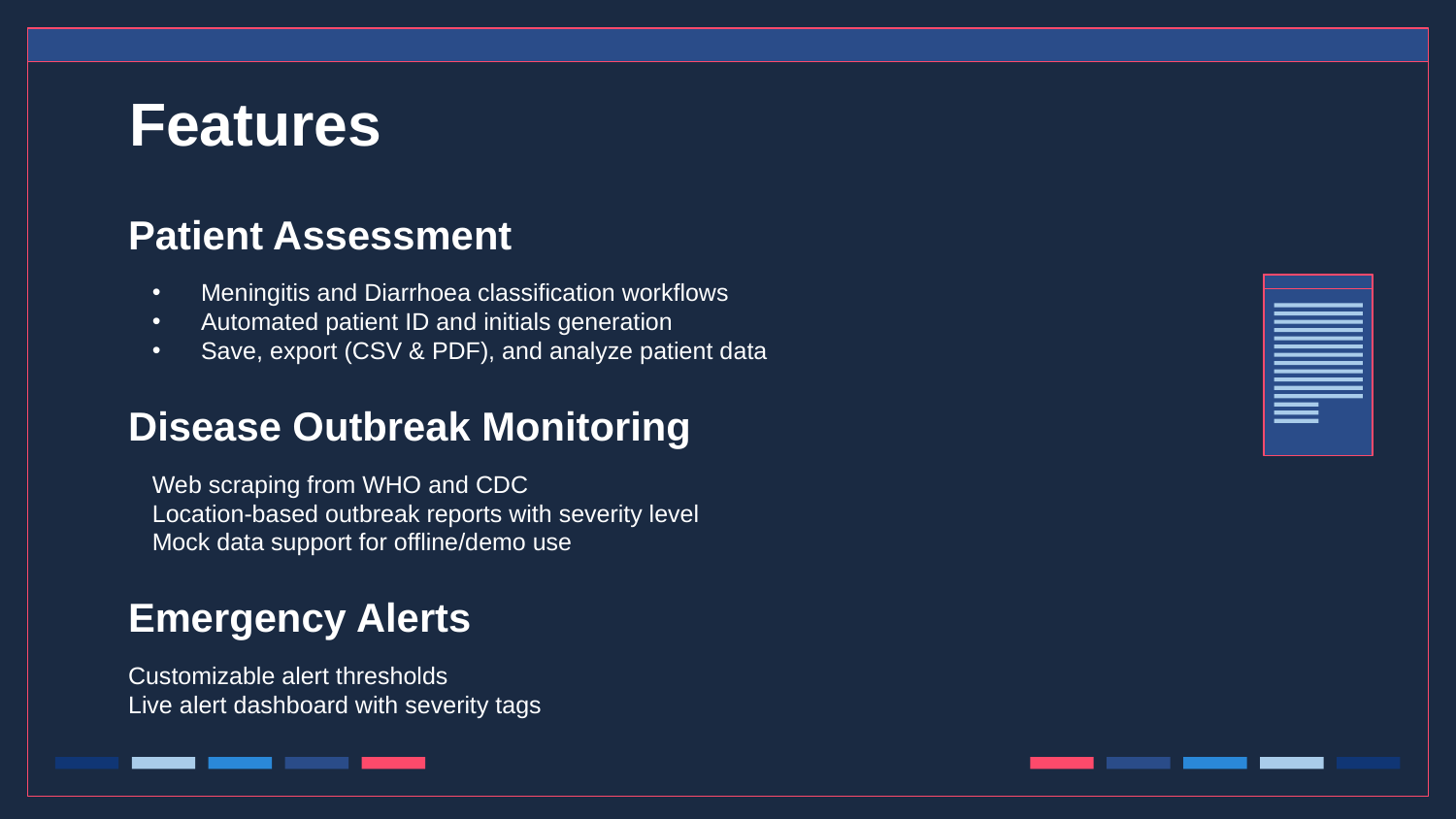

# Features
Patient Assessment
Meningitis and Diarrhoea classification workflows
Automated patient ID and initials generation
Save, export (CSV & PDF), and analyze patient data

Disease Outbreak Monitoring
Web scraping from WHO and CDC
Location-based outbreak reports with severity level
Mock data support for offline/demo use
Emergency Alerts
Customizable alert thresholds
Live alert dashboard with severity tags